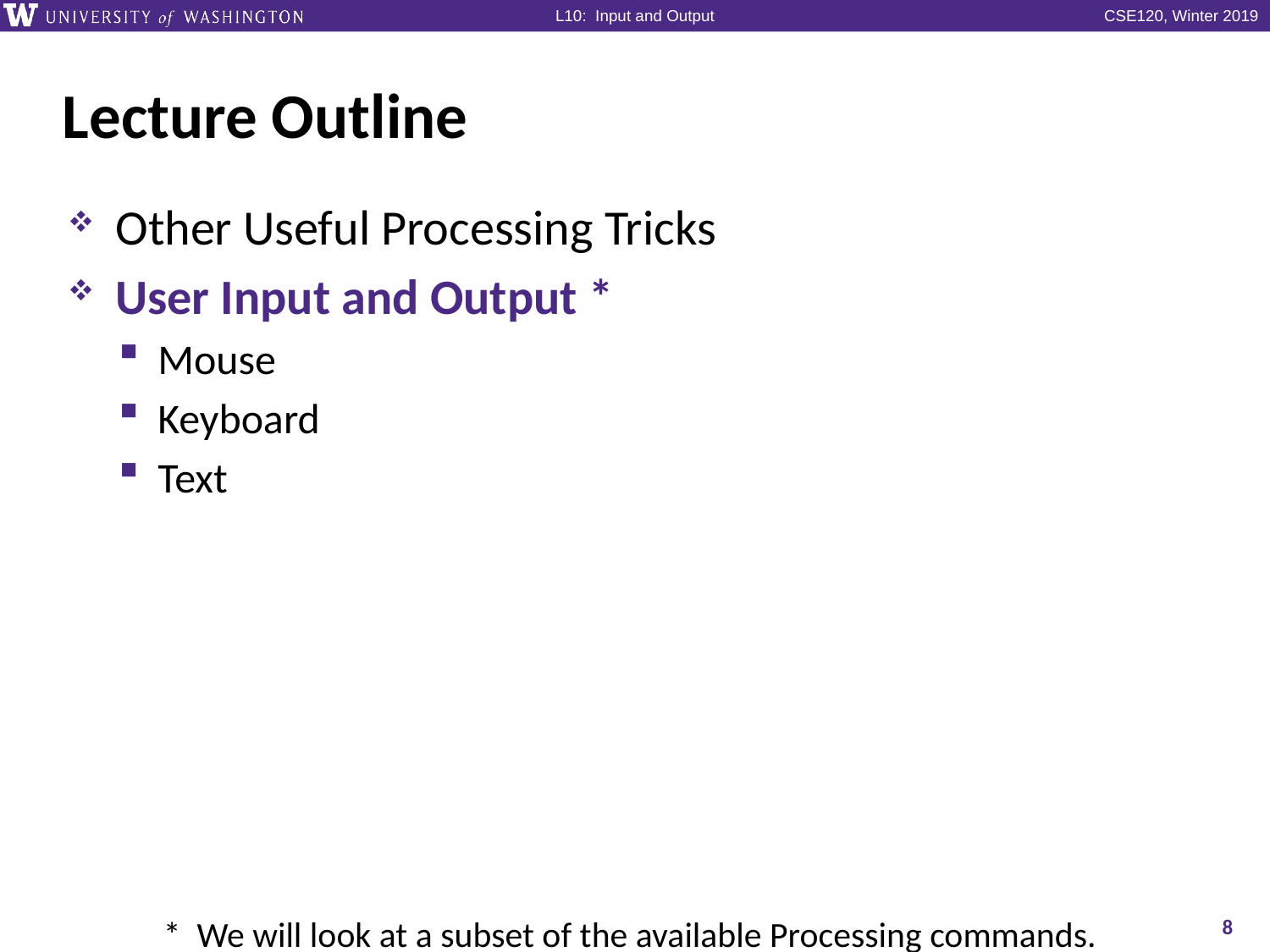

# Lecture Outline
Other Useful Processing Tricks
User Input and Output *
Mouse
Keyboard
Text

*  We will look at a subset of the available Processing commands.
	For a full list, see the Processing Reference.
8